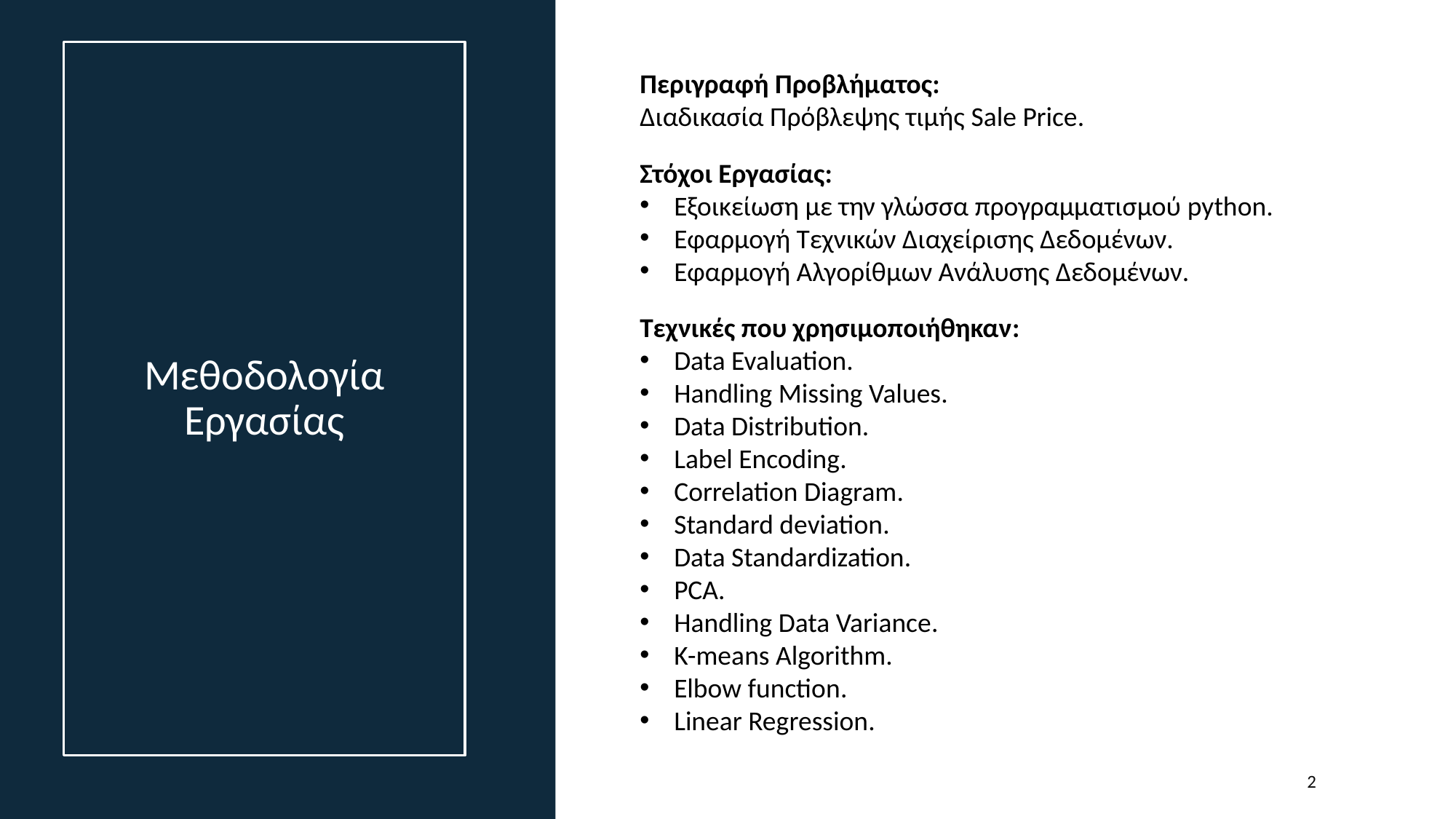

# Μεθοδολογία Εργασίας
Περιγραφή Προβλήματος:
Διαδικασία Πρόβλεψης τιμής Sale Price.

Στόχοι Εργασίας:
Εξοικείωση με την γλώσσα προγραμματισμού python.
Εφαρμογή Τεχνικών Διαχείρισης Δεδομένων.
Εφαρμογή Αλγορίθμων Ανάλυσης Δεδομένων.
Τεχνικές που χρησιμοποιήθηκαν:
Data Evaluation.
Handling Missing Values.
Data Distribution.
Label Encoding.
Correlation Diagram.
Standard deviation.
Data Standardization.
PCA.
Handling Data Variance.
K-means Algorithm.
Elbow function.
Linear Regression.
2211